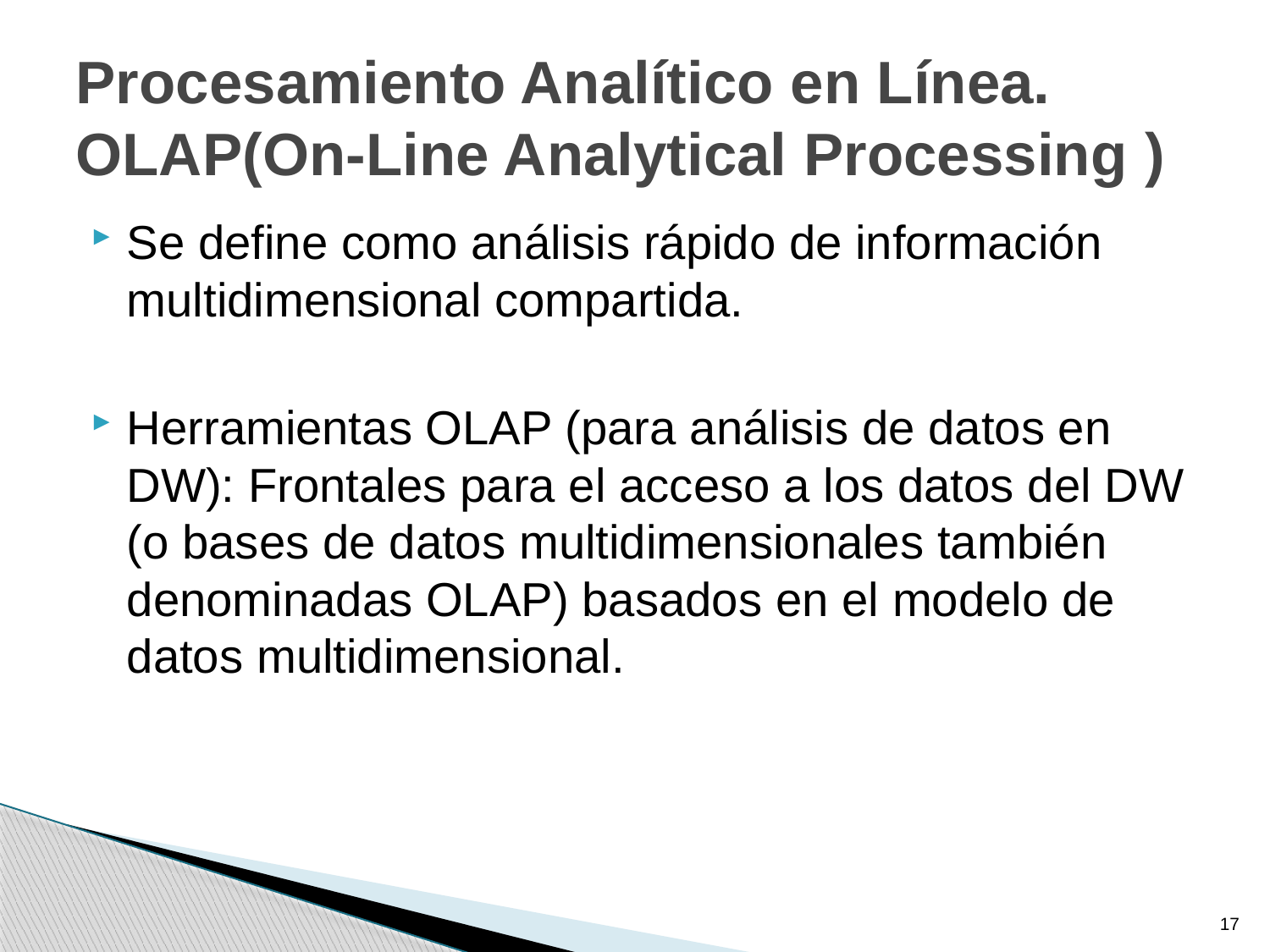

# Procesamiento Analítico en Línea. OLAP(On-Line Analytical Processing )
Se define como análisis rápido de información multidimensional compartida.

Herramientas OLAP (para análisis de datos en DW): Frontales para el acceso a los datos del DW (o bases de datos multidimensionales también denominadas OLAP) basados en el modelo de datos multidimensional.

17